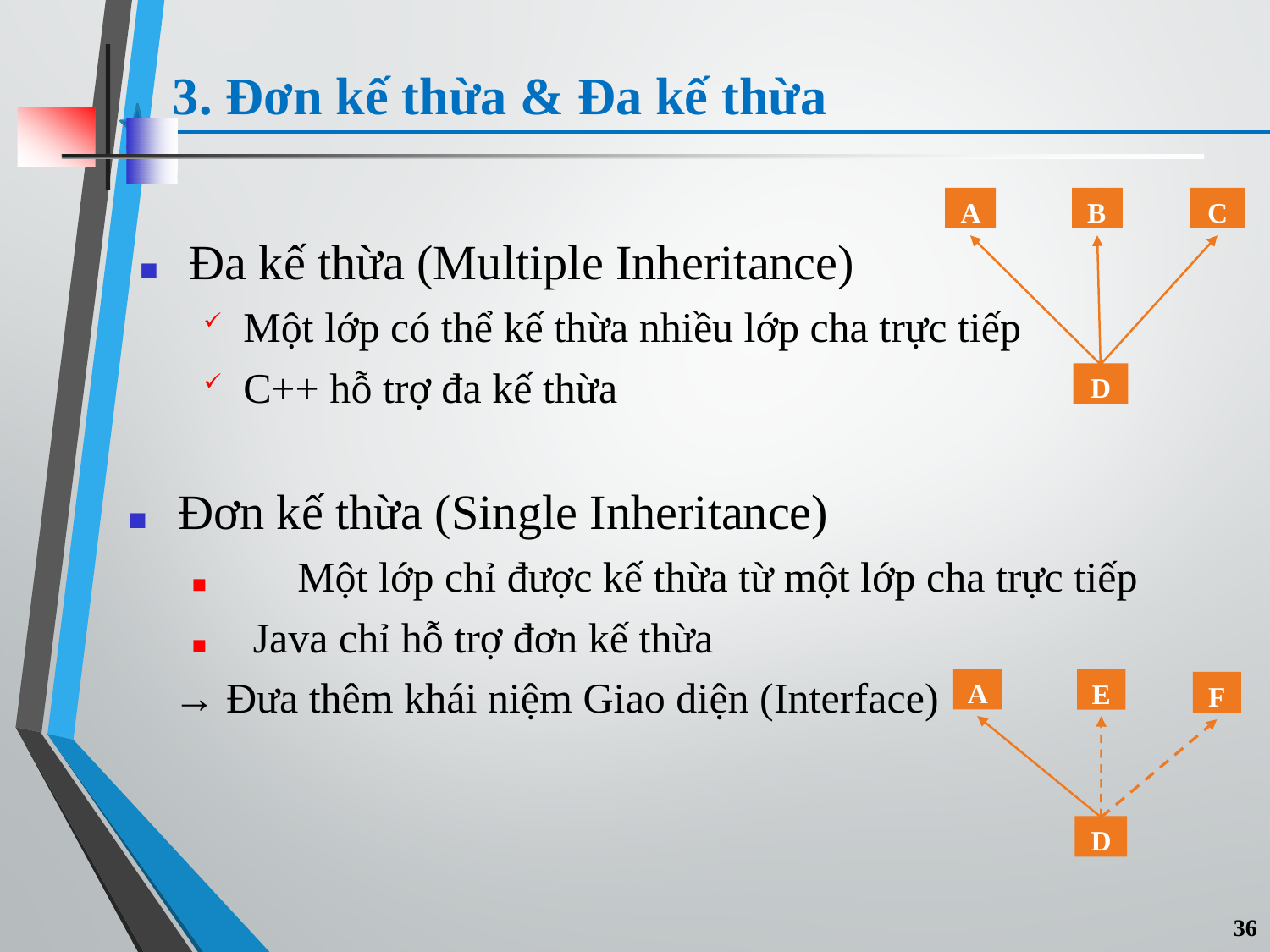

# 3. Đơn kế thừa & Đa kế thừa
A
B
C
◼	Đa kế thừa (Multiple Inheritance)

Một lớp có thể kế thừa nhiều lớp cha trực tiếp
C++ hỗ trợ đa kế thừa
D
◼	Đơn kế thừa (Single Inheritance)
◼	Một lớp chỉ được kế thừa từ một lớp cha trực tiếp
◼	Java chỉ hỗ trợ đơn kế thừa
→ Đưa thêm khái niệm Giao diện (Interface)
A
E
F

D
36